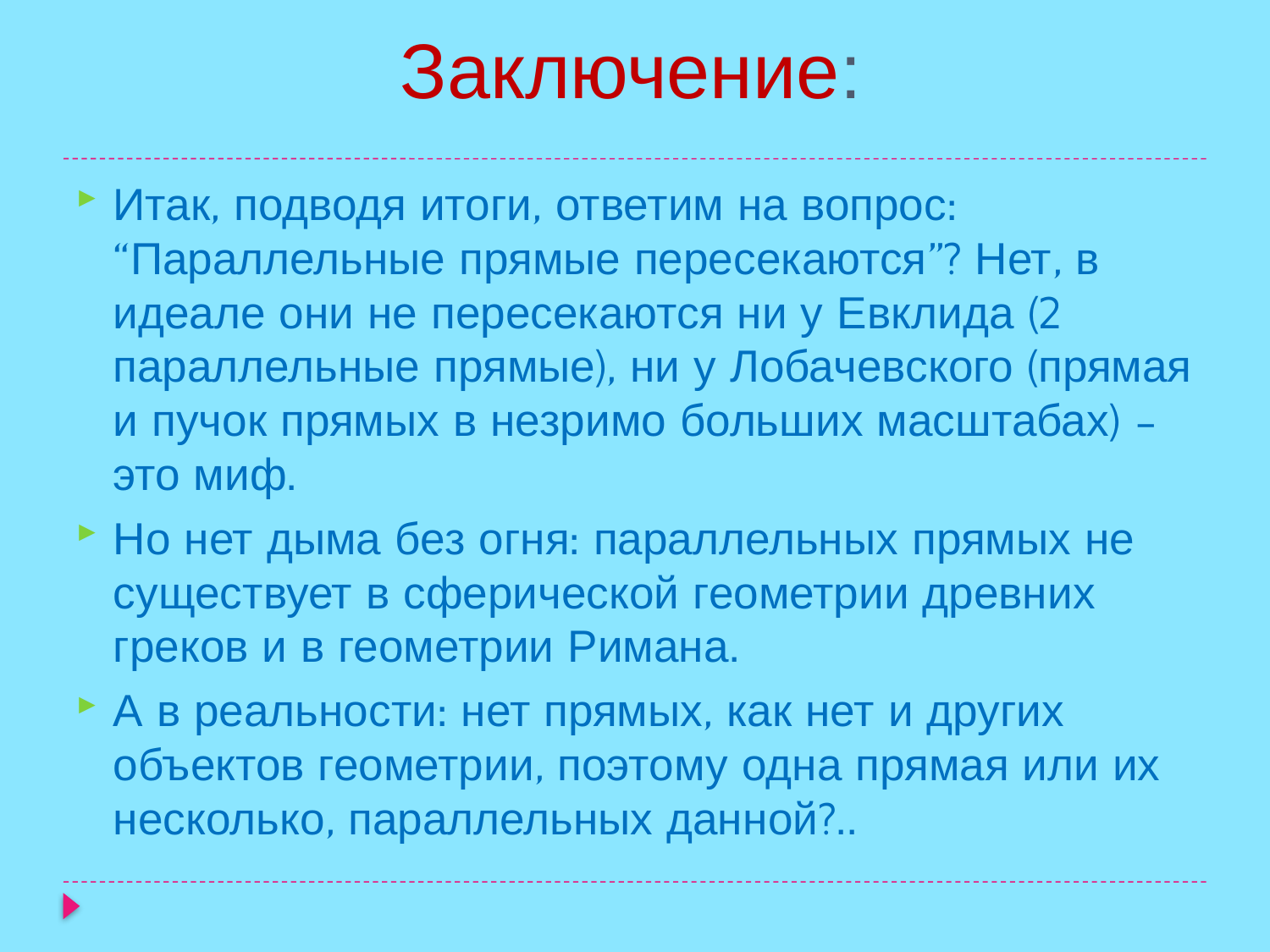

# Заключение:
Итак, подводя итоги, ответим на вопрос: “Параллельные прямые пересекаются”? Нет, в идеале они не пересекаются ни у Евклида (2 параллельные прямые), ни у Лобачевского (прямая и пучок прямых в незримо больших масштабах) – это миф.
Но нет дыма без огня: параллельных прямых не существует в сферической геометрии древних греков и в геометрии Римана.
А в реальности: нет прямых, как нет и других объектов геометрии, поэтому одна прямая или их несколько, параллельных данной?..